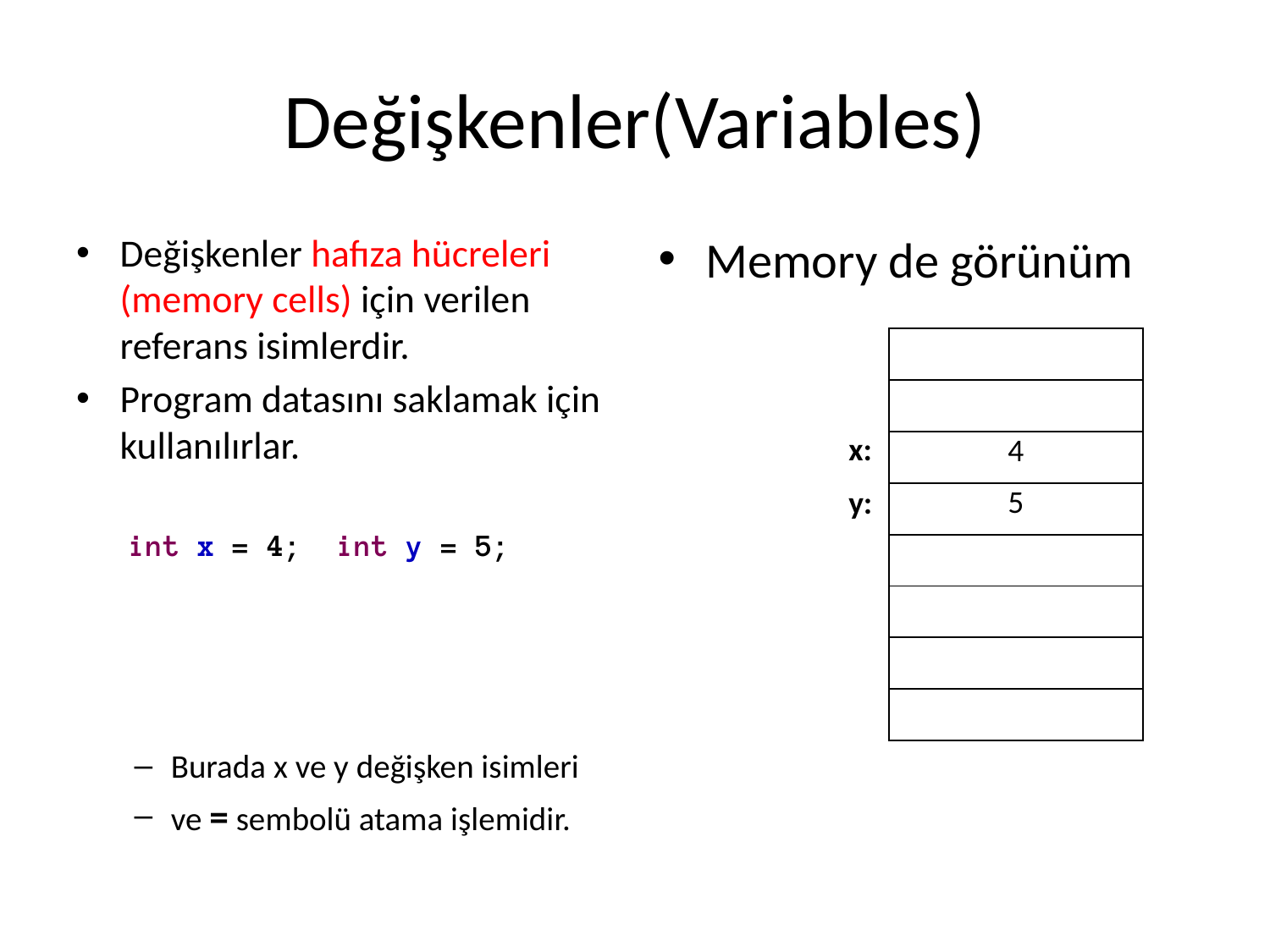

# Değişkenler(Variables)
Değişkenler hafıza hücreleri (memory cells) için verilen referans isimlerdir.
Program datasını saklamak için kullanılırlar.

Burada x ve y değişken isimleri
ve = sembolü atama işlemidir.

Memory de görünüm
|  |
| --- |
|  |
| 4 |
| 5 |
|  |
|  |
|  |
|  |
x:
y:
int x = 4;  int y = 5;